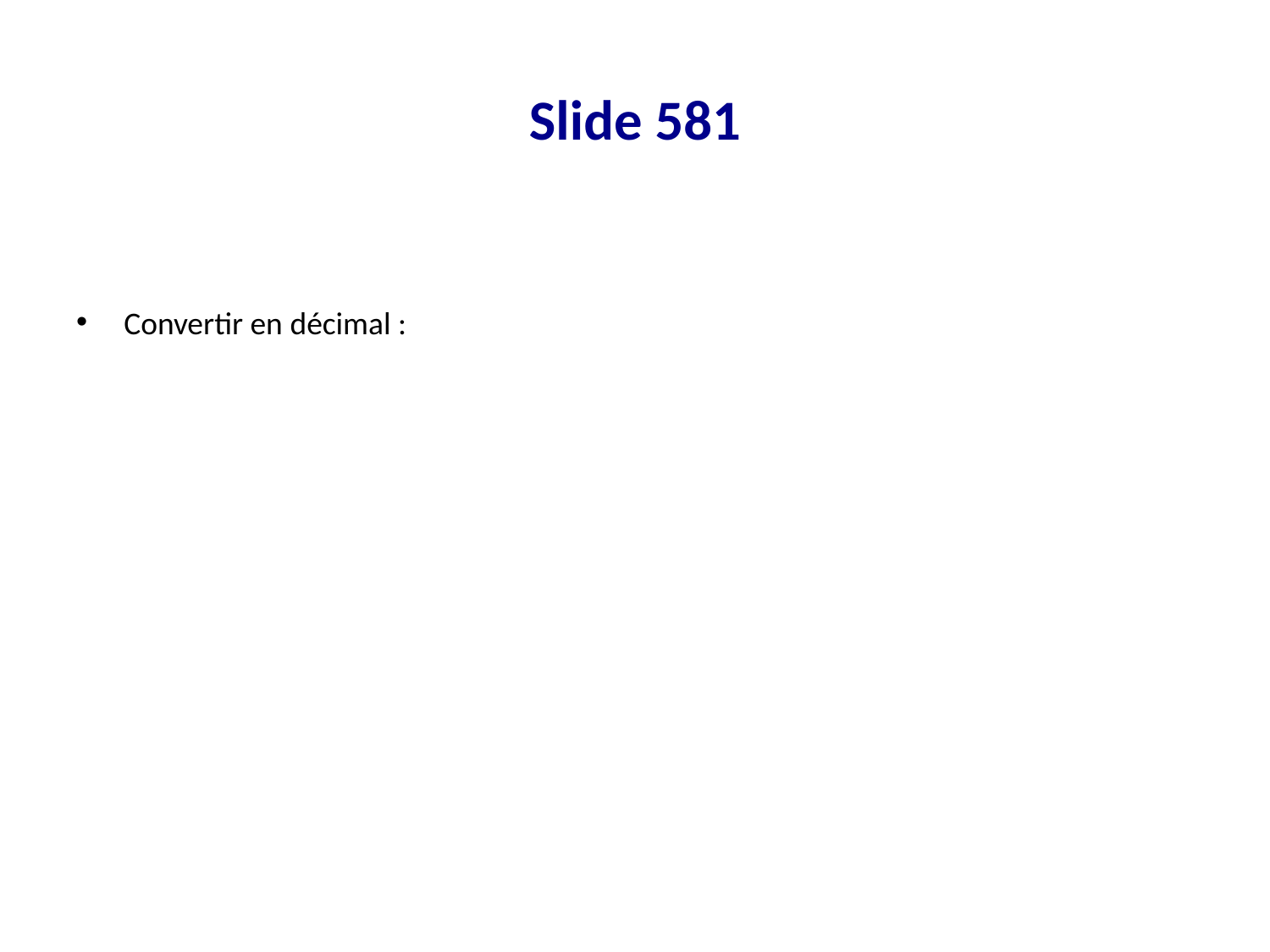

# Slide 581

Convertir en décimal :